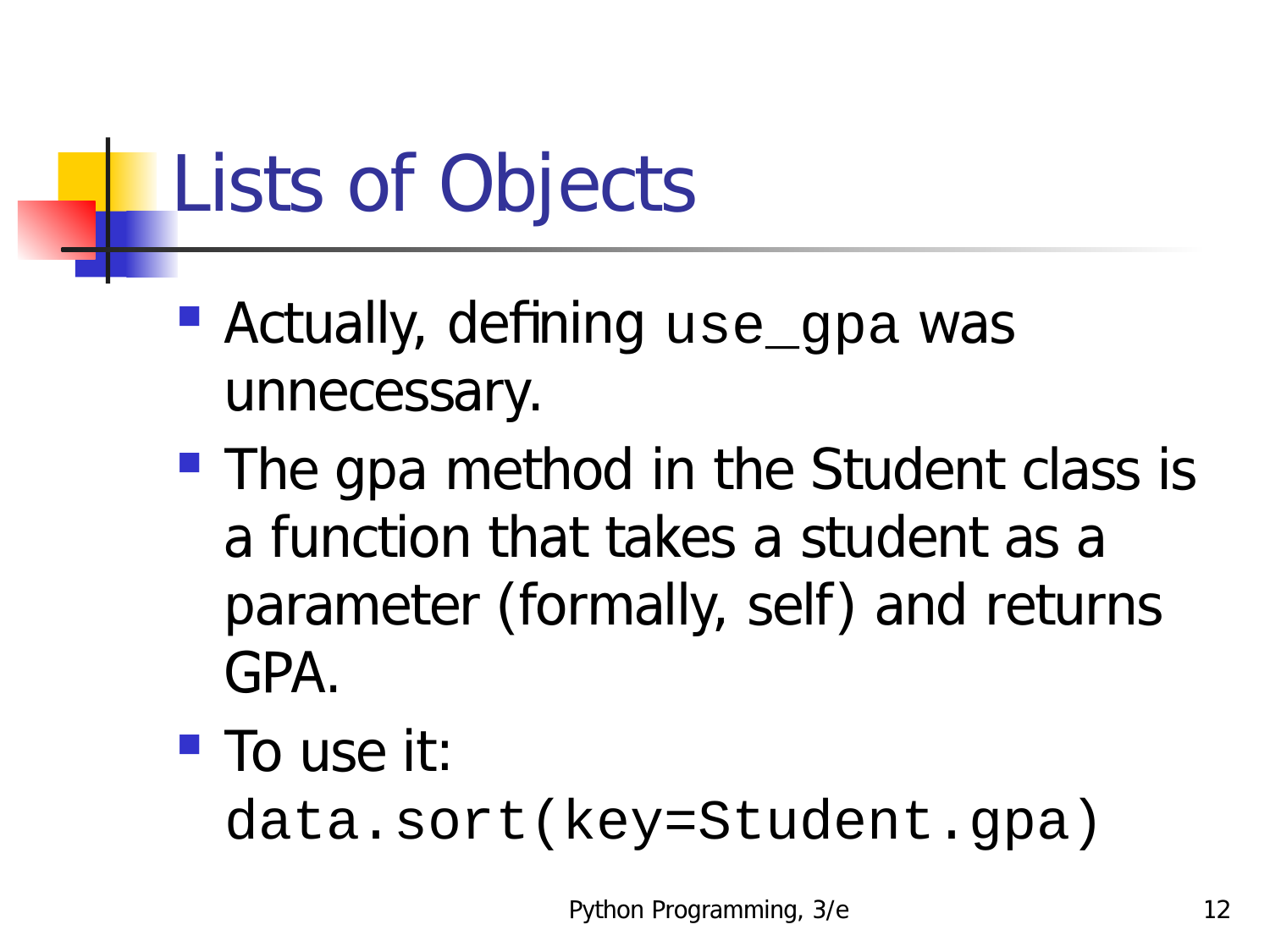

# Lists of Objects
Actually, defining use_gpa was unnecessary.
The gpa method in the Student class is a function that takes a student as a parameter (formally, self) and returns GPA.
To use it: data.sort(key=Student.gpa)
Python Programming, 3/e
12